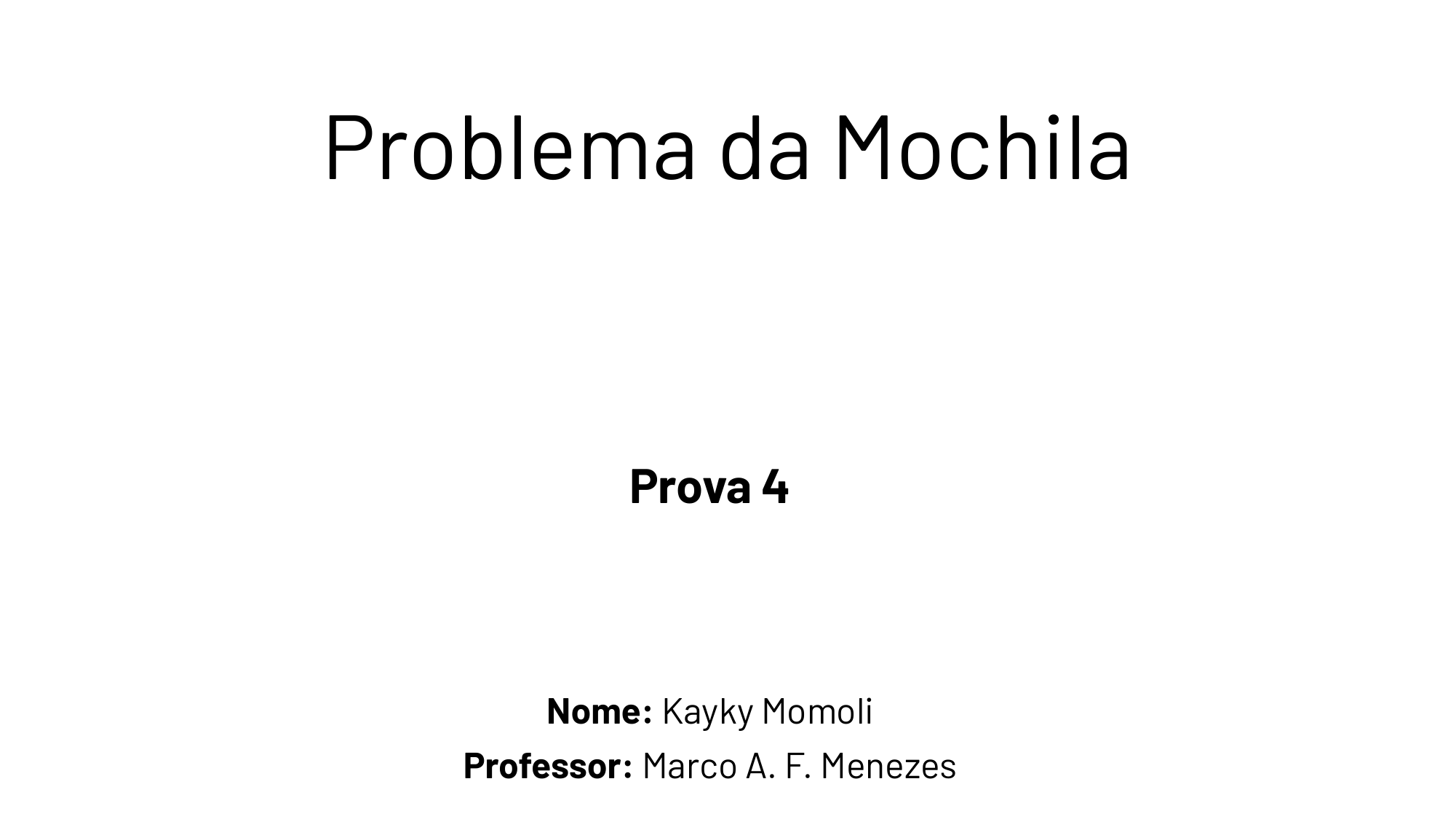

# Problema da Mochila

Prova 4

Nome: Kayky Momoli
Professor: Marco A. F. Menezes